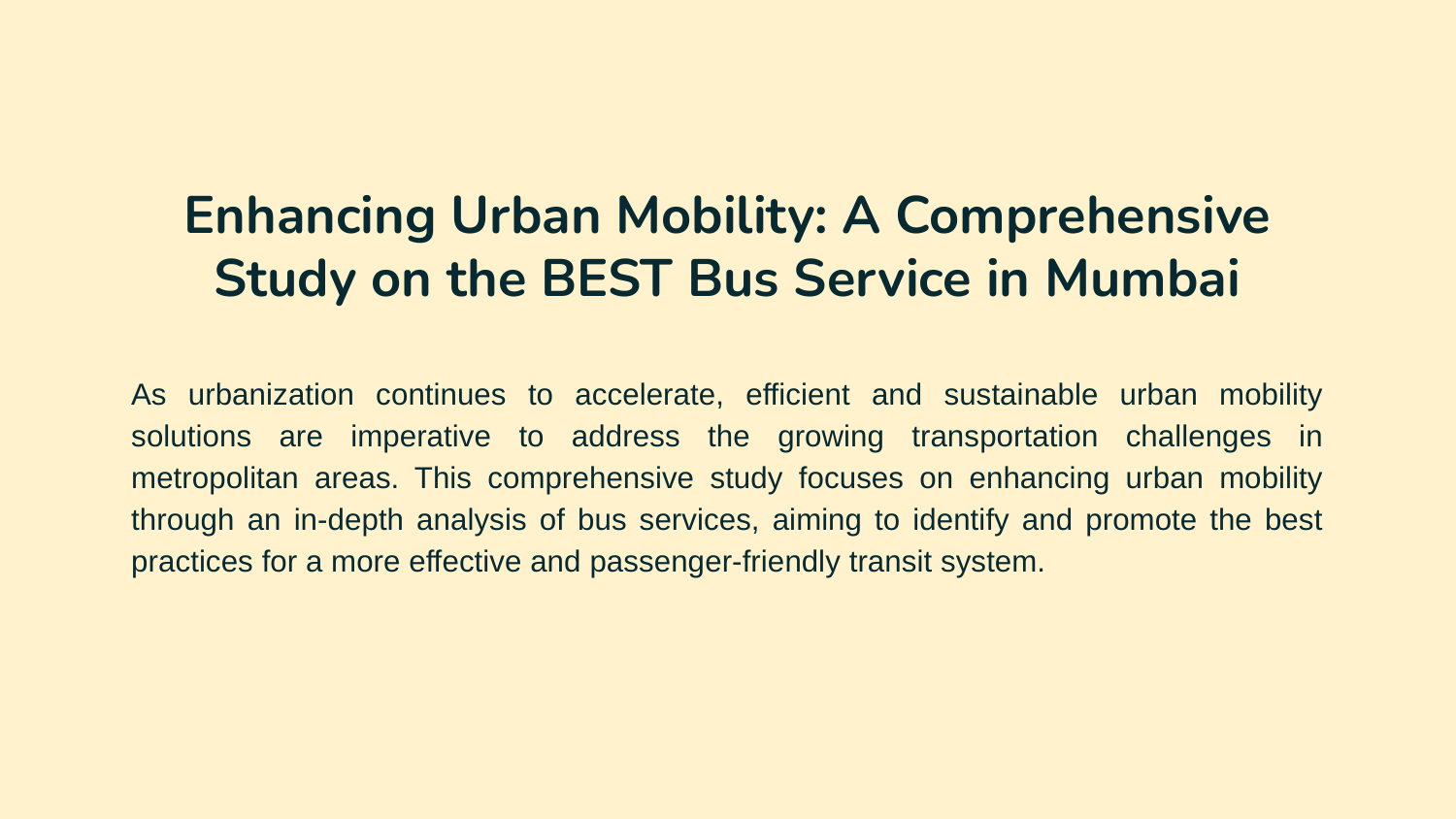

# Enhancing Urban Mobility: A Comprehensive Study on the BEST Bus Service in Mumbai
As urbanization continues to accelerate, efficient and sustainable urban mobility solutions are imperative to address the growing transportation challenges in metropolitan areas. This comprehensive study focuses on enhancing urban mobility through an in-depth analysis of bus services, aiming to identify and promote the best practices for a more effective and passenger-friendly transit system.